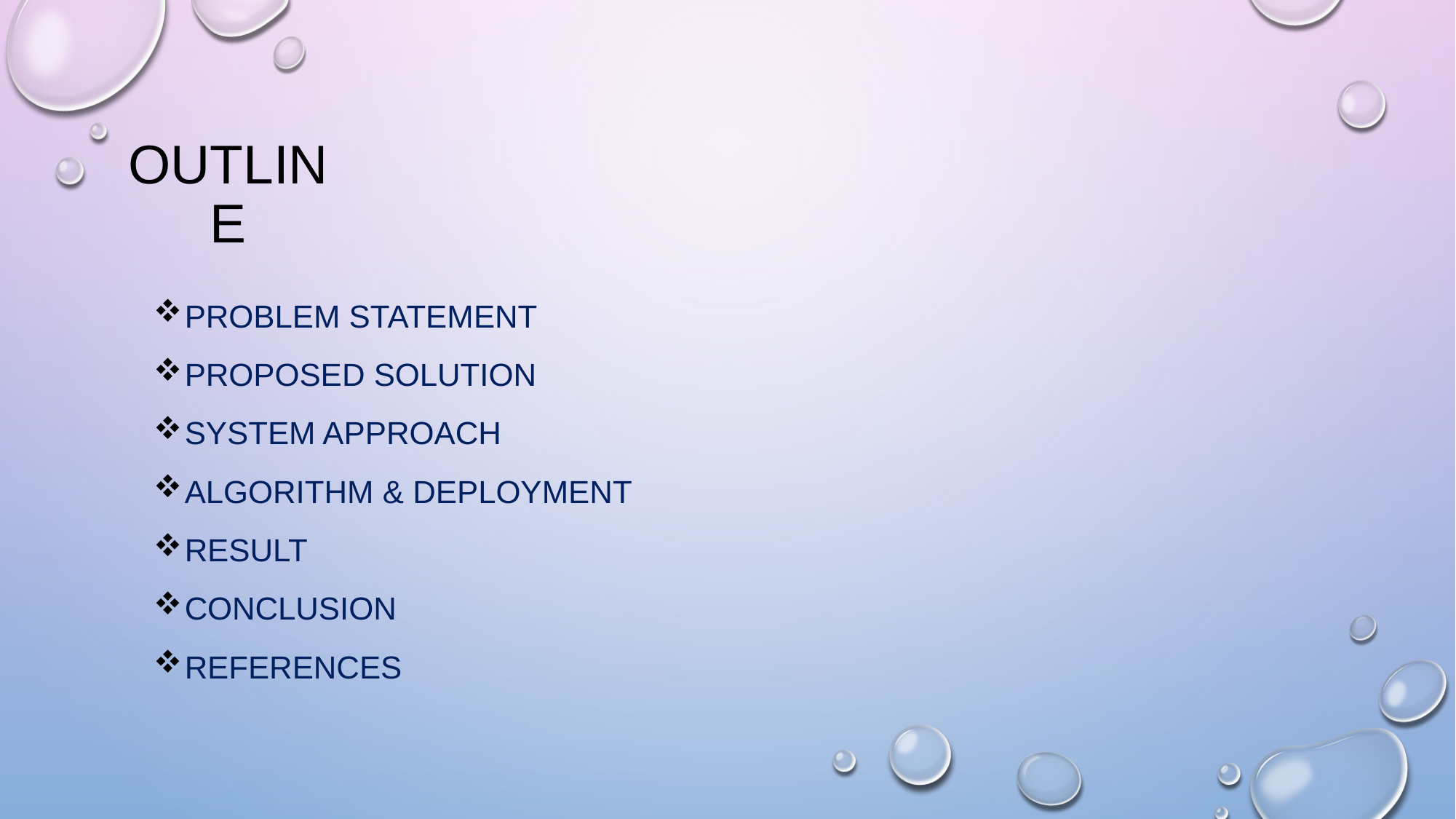

# outline
Problem Statement
Proposed solution
System Approach
Algorithm & deployment
Result
Conclusion
references